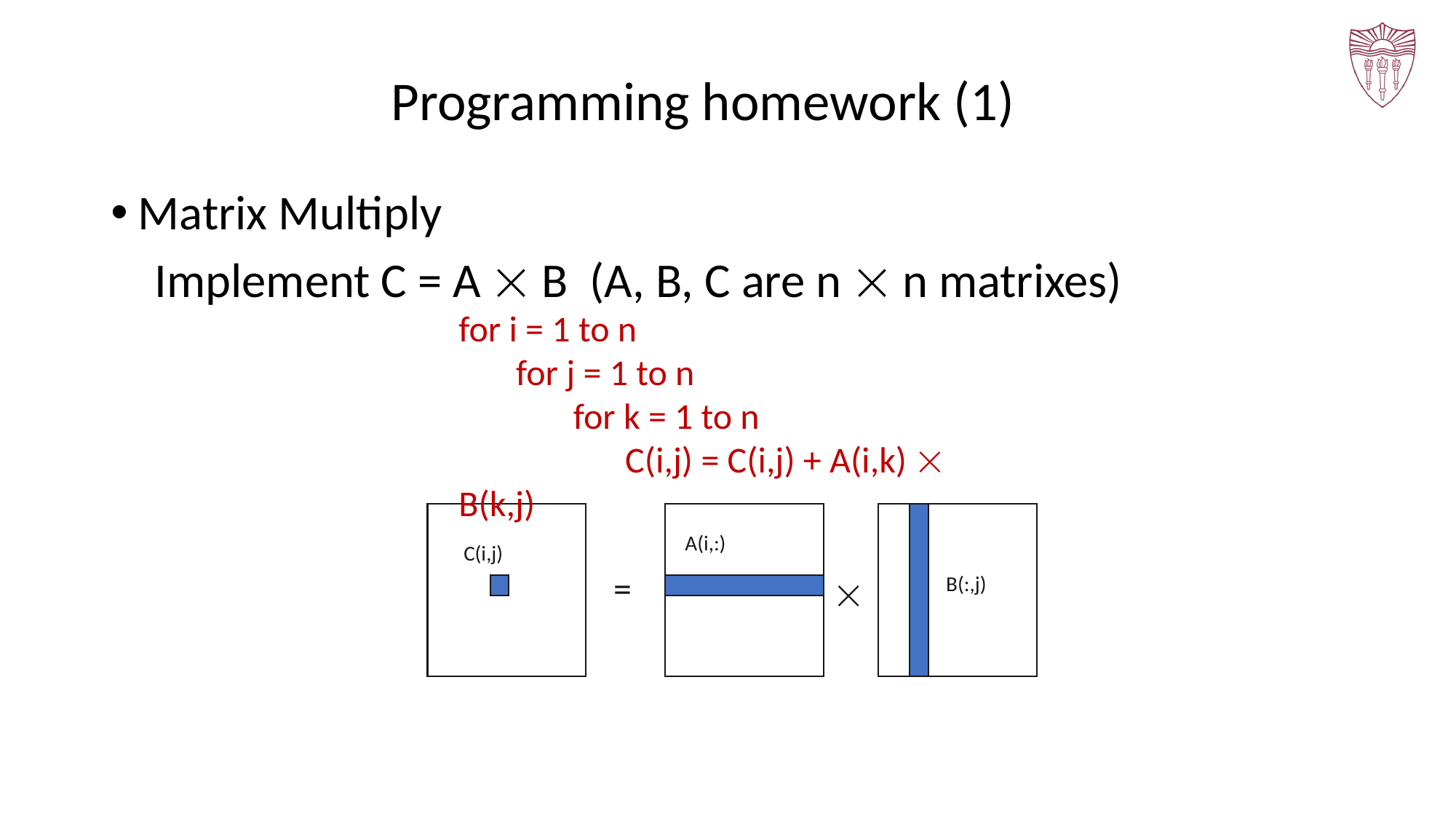

# Programming homework (1)
Matrix Multiply
    Implement C = A × B  (A, B, C are n × n matrixes)

for i = 1 to n
       for j = 1 to n
              for k = 1 to n
  	       C(i,j) = C(i,j) + A(i,k) × B(k,j)

C(i,j)

A(i,:)
×
B(:,j)

=